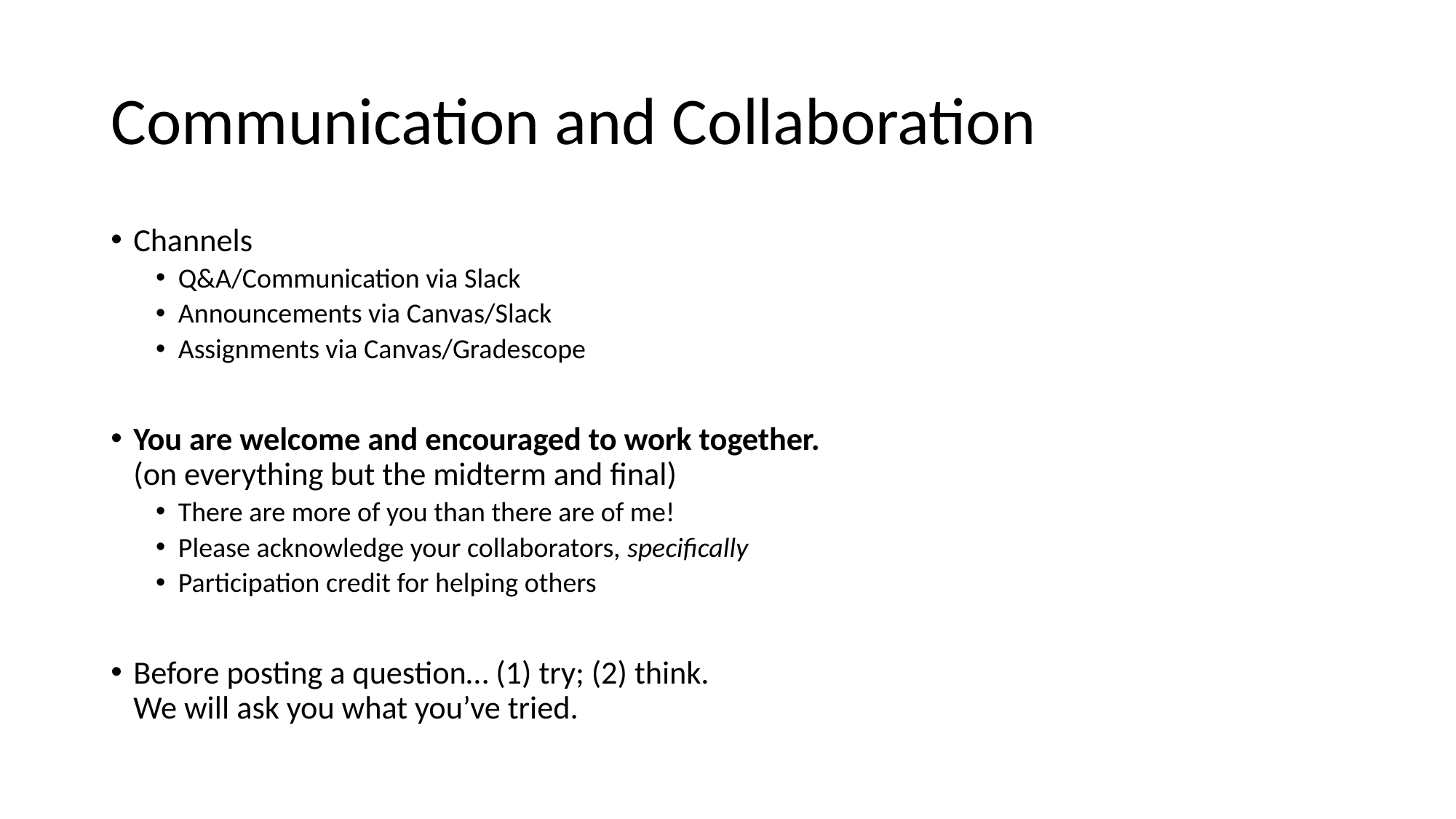

# Communication and Collaboration
Channels
Q&A/Communication via Slack
Announcements via Canvas/Slack
Assignments via Canvas/Gradescope

You are welcome and encouraged to work together.
(on everything but the midterm and final)
There are more of you than there are of me!
Please acknowledge your collaborators, specifically
Participation credit for helping others

Before posting a question… (1) try; (2) think.
We will ask you what you’ve tried.